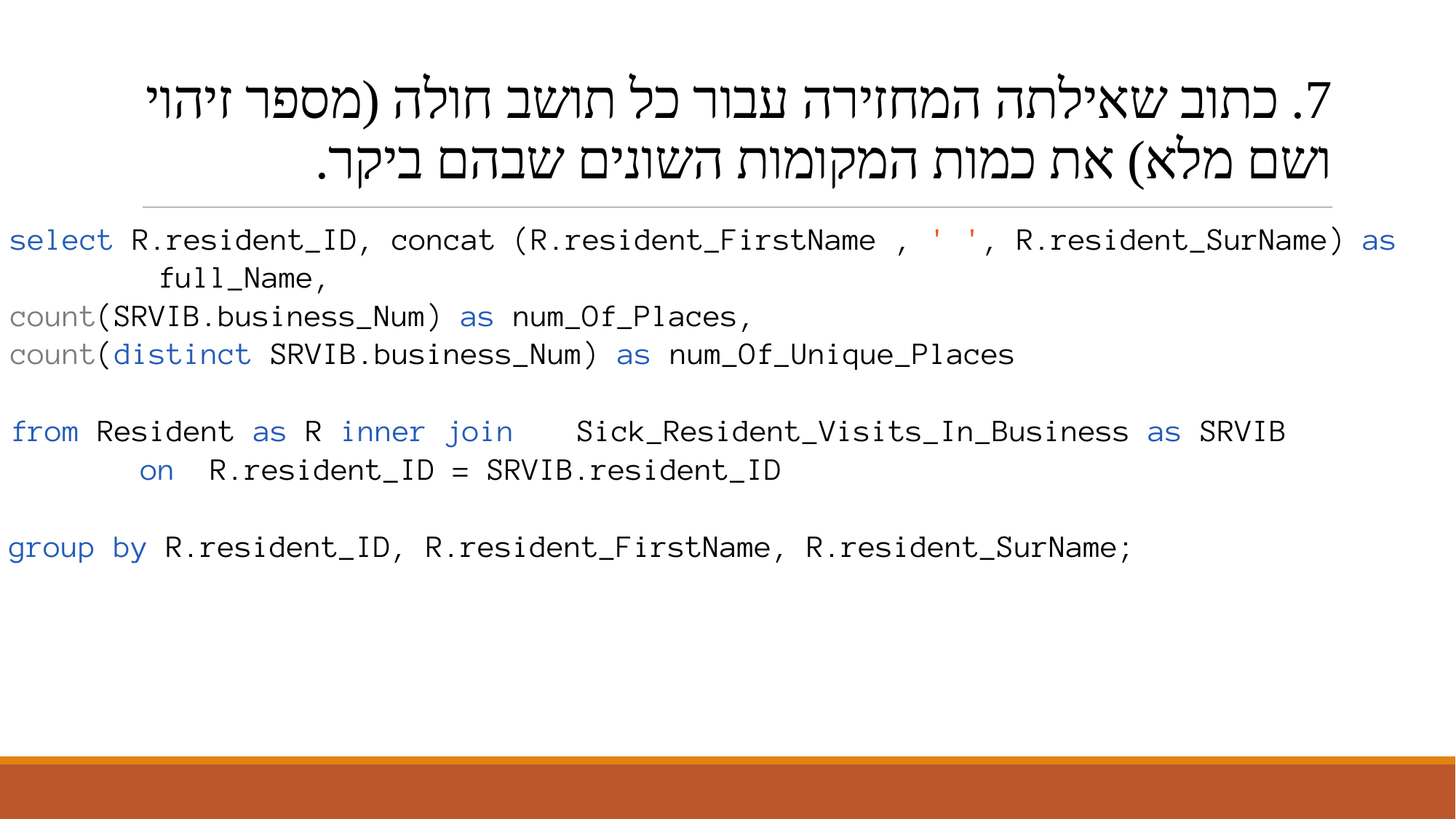

# 7. כתוב שאילתה המחזירה עבור כל תושב חולה (מספר זיהוי ושם מלא) את כמות המקומות השונים שבהם ביקר.
select R.resident_ID, concat (R.resident_FirstName , ' ', R.resident_SurName) as  full_Name,
count(SRVIB.business_Num) as num_Of_Places,
count(distinct SRVIB.business_Num) as num_Of_Unique_Places

from Resident as R inner join	Sick_Resident_Visits_In_Business as SRVIB on  R.resident_ID = SRVIB.resident_ID

group by R.resident_ID, R.resident_FirstName, R.resident_SurName;